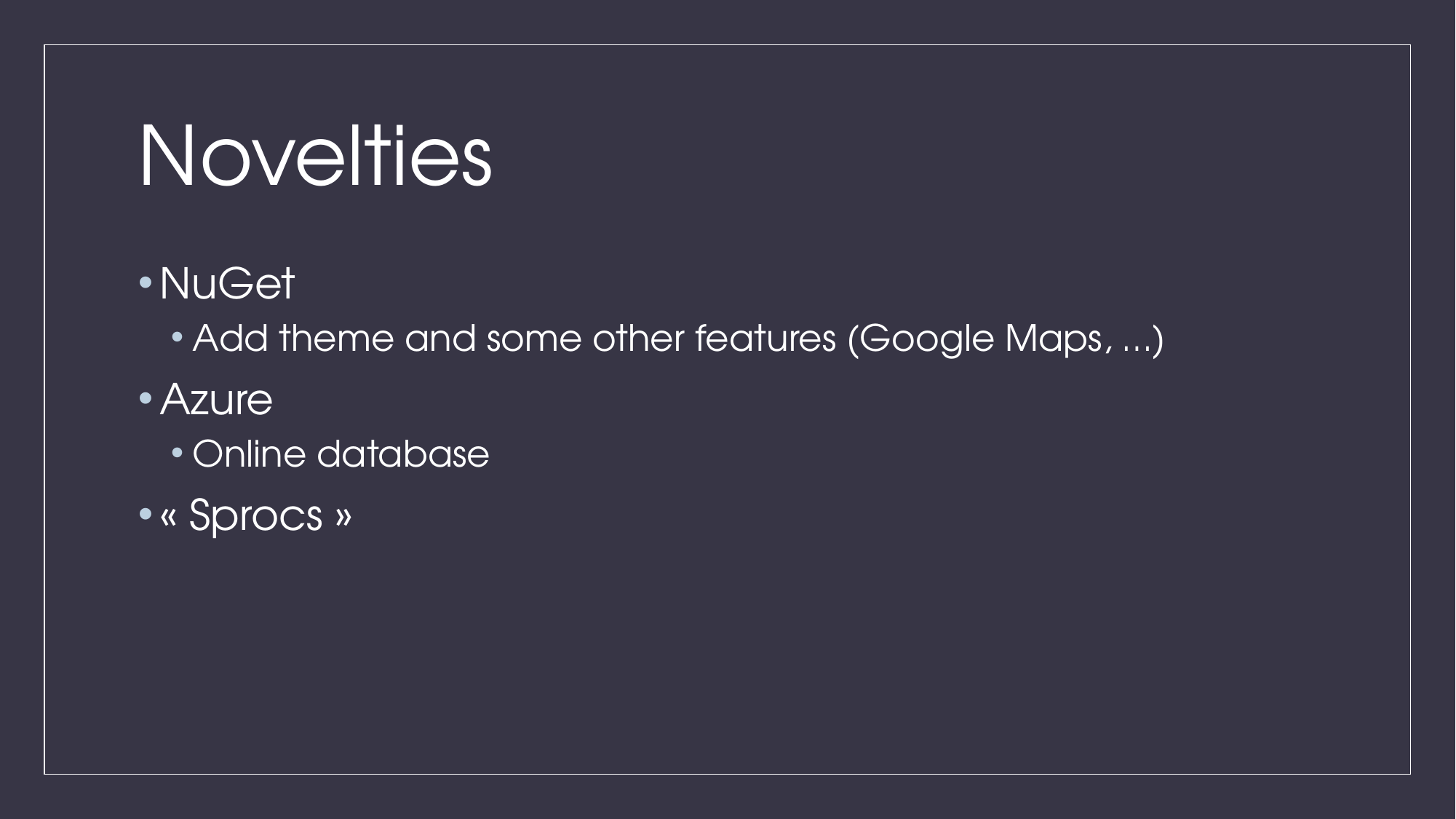

# Novelties
NuGet
Add theme and some other features (Google Maps, …)
Azure
Online database
« Sprocs »